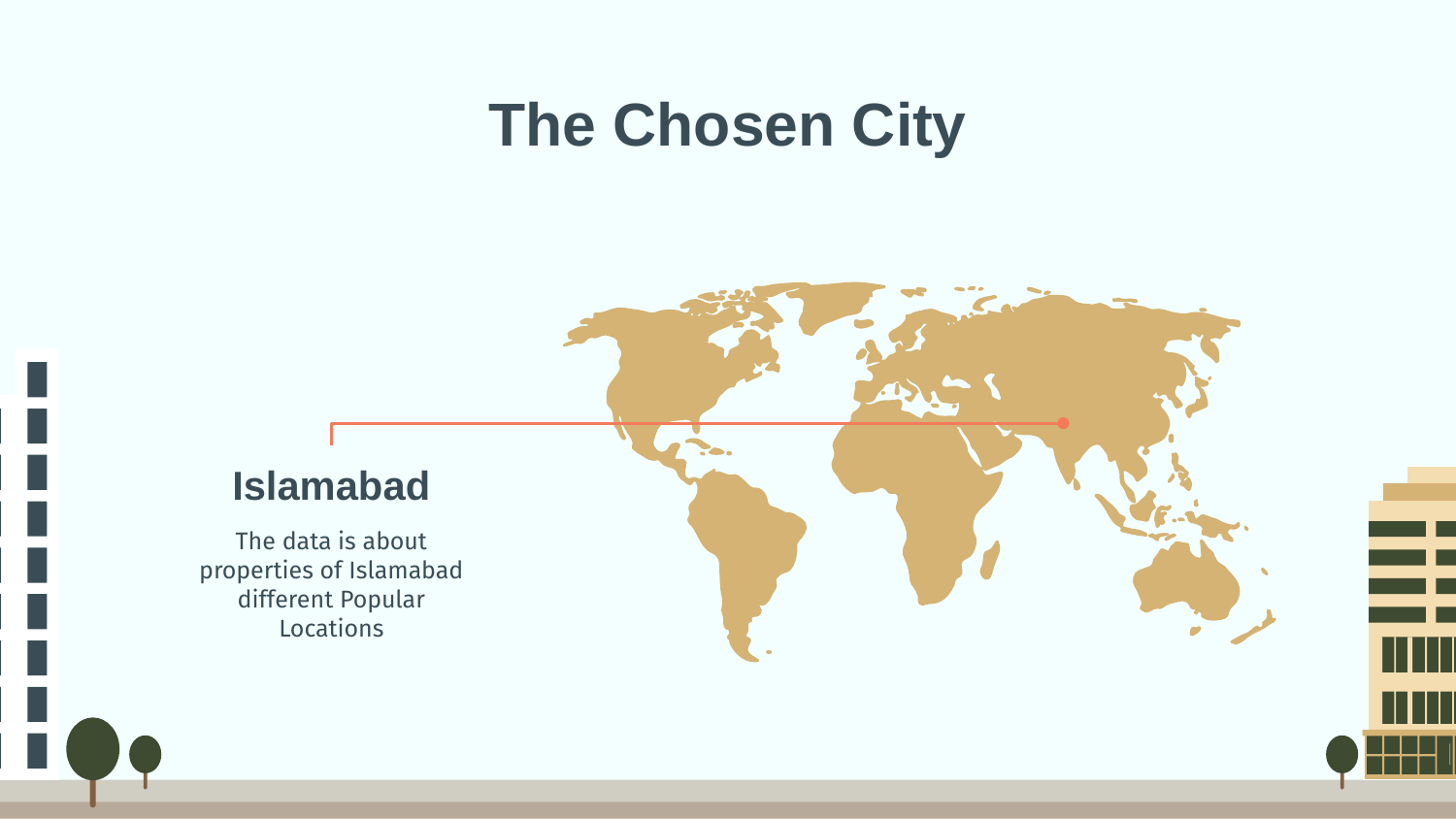

# The Chosen City

Islamabad
The data is about properties of Islamabad different Popular Locations